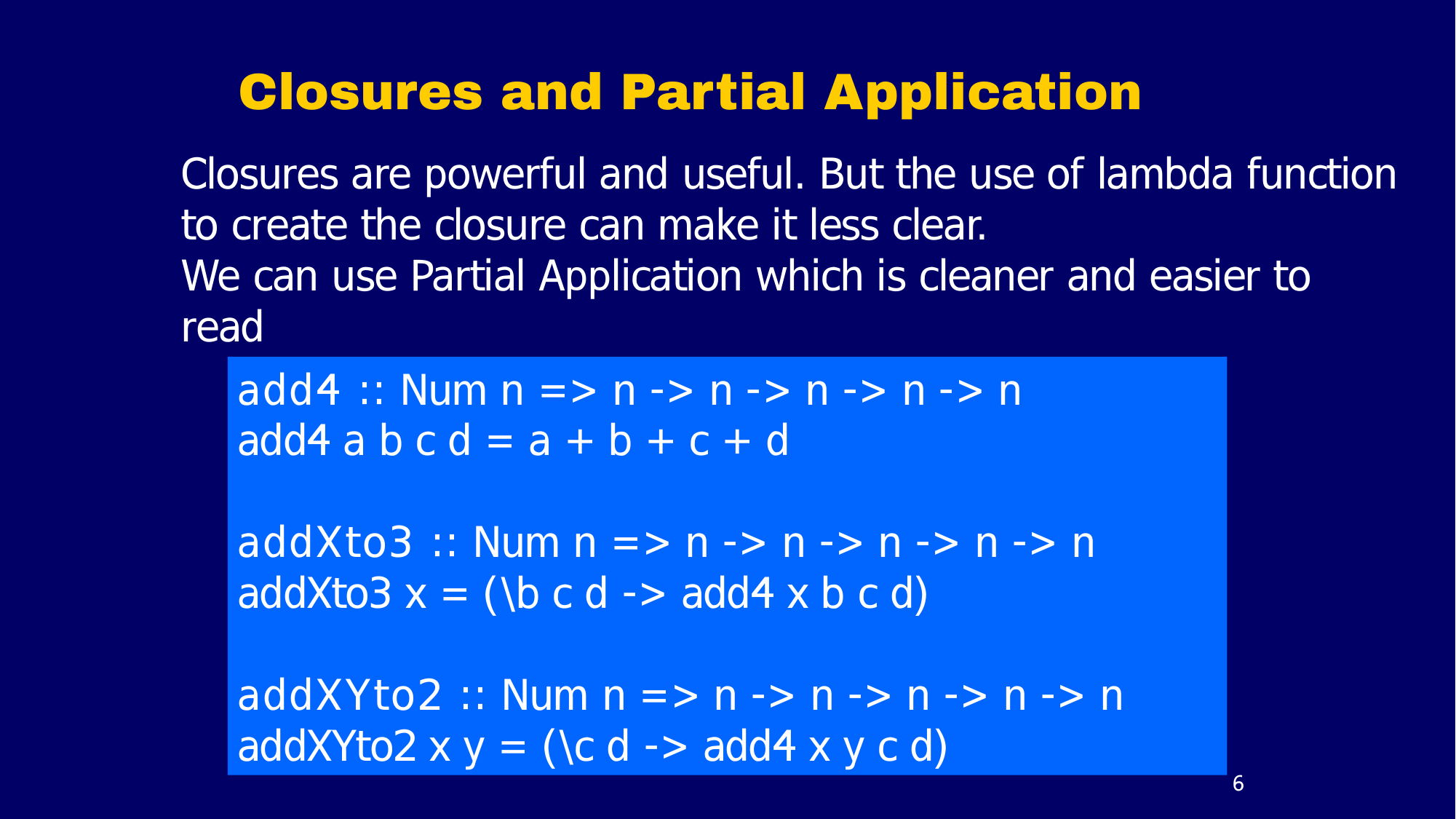

# Closures and Partial Application
Closures are powerful and useful. But the use of lambda function
to create the closure can make it less clear.
We can use Partial Application which is cleaner and easier to read
add4 :: Num n => n -> n -> n -> n -> n
add4 a b c d = a + b + c + d
addXto3 :: Num n => n -> n -> n -> n -> n
addXto3 x = (\b c d -> add4 x b c d)
addXYto2 :: Num n => n -> n -> n -> n -> n
addXYto2 x y = (\c d -> add4 x y c d)
6